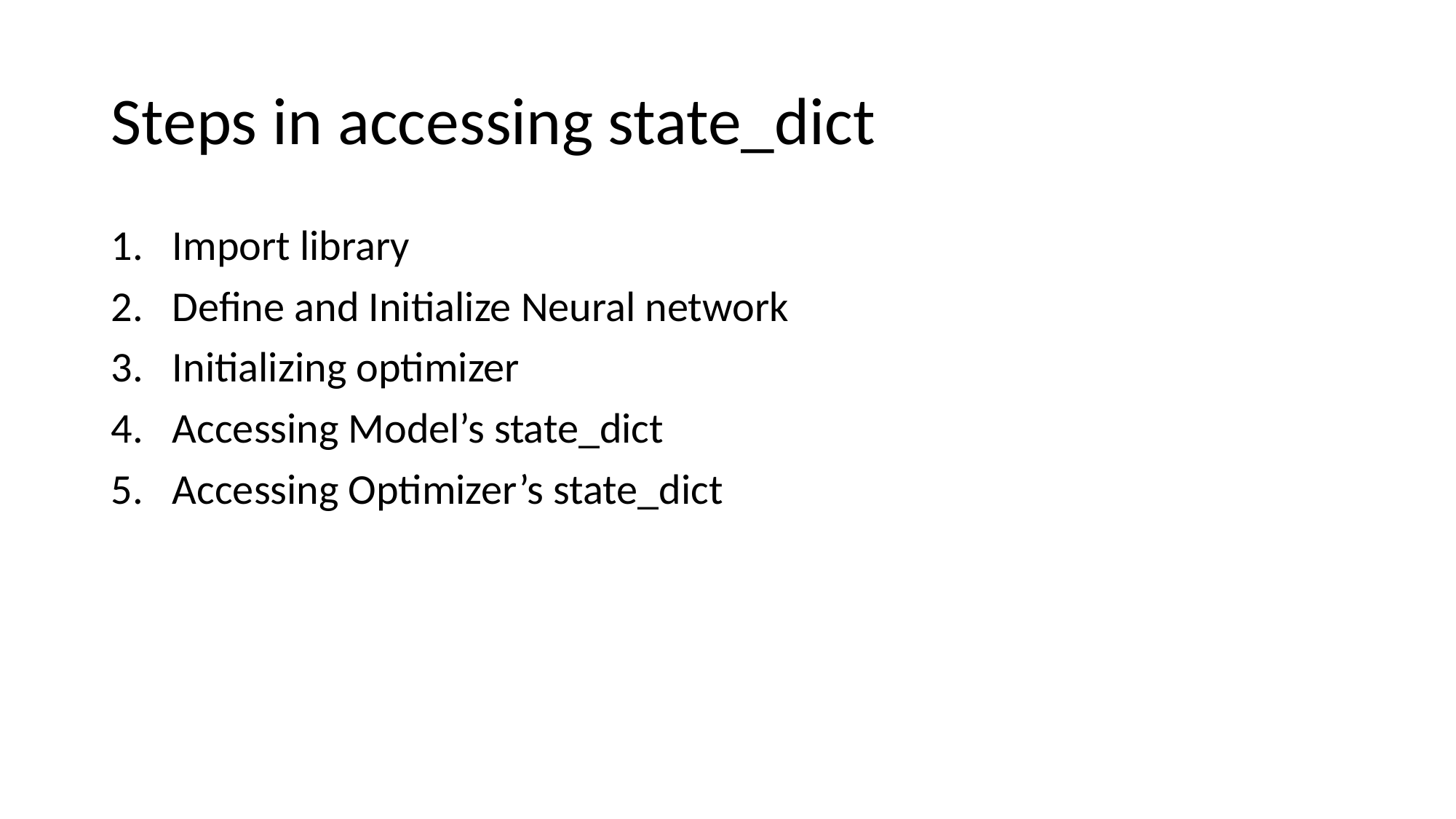

# Steps in accessing state_dict
Import library
Define and Initialize Neural network
Initializing optimizer
Accessing Model’s state_dict
Accessing Optimizer’s state_dict